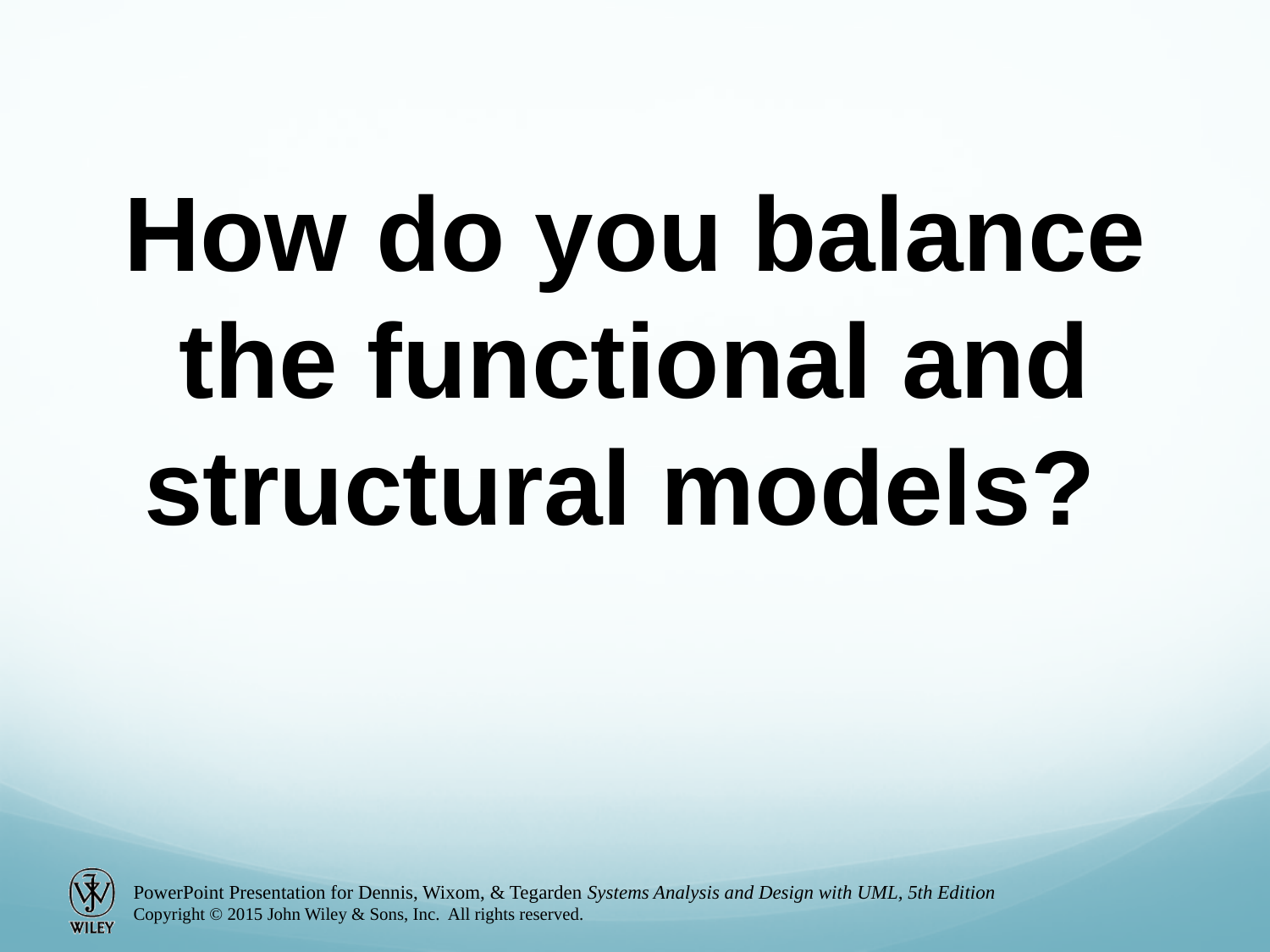

How do you balance the functional and structural models?